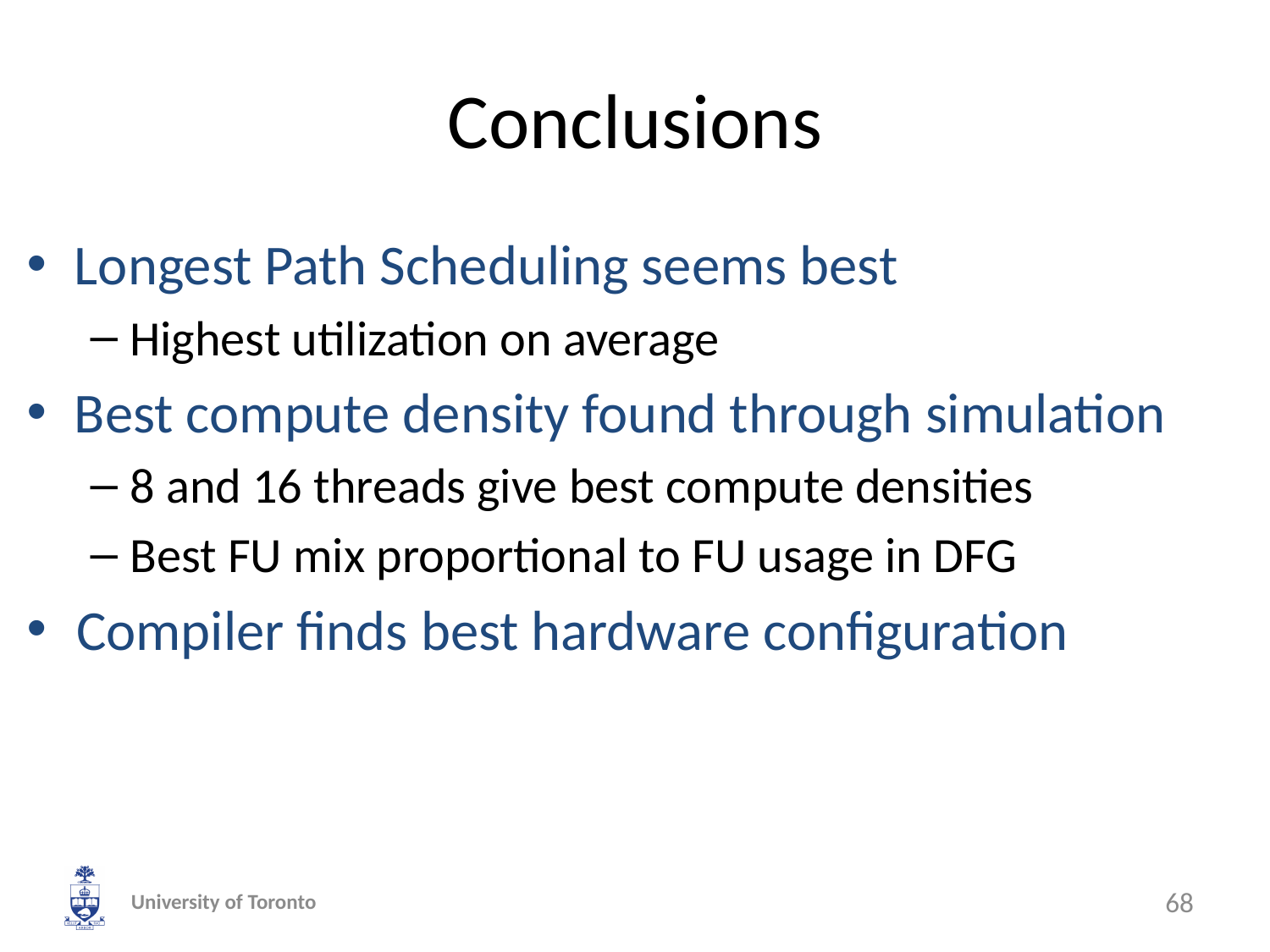

# Conclusions
Longest Path Scheduling seems best
Highest utilization on average
Best compute density found through simulation
8 and 16 threads give best compute densities
Best FU mix proportional to FU usage in DFG
Compiler finds best hardware configuration

University of Toronto
68